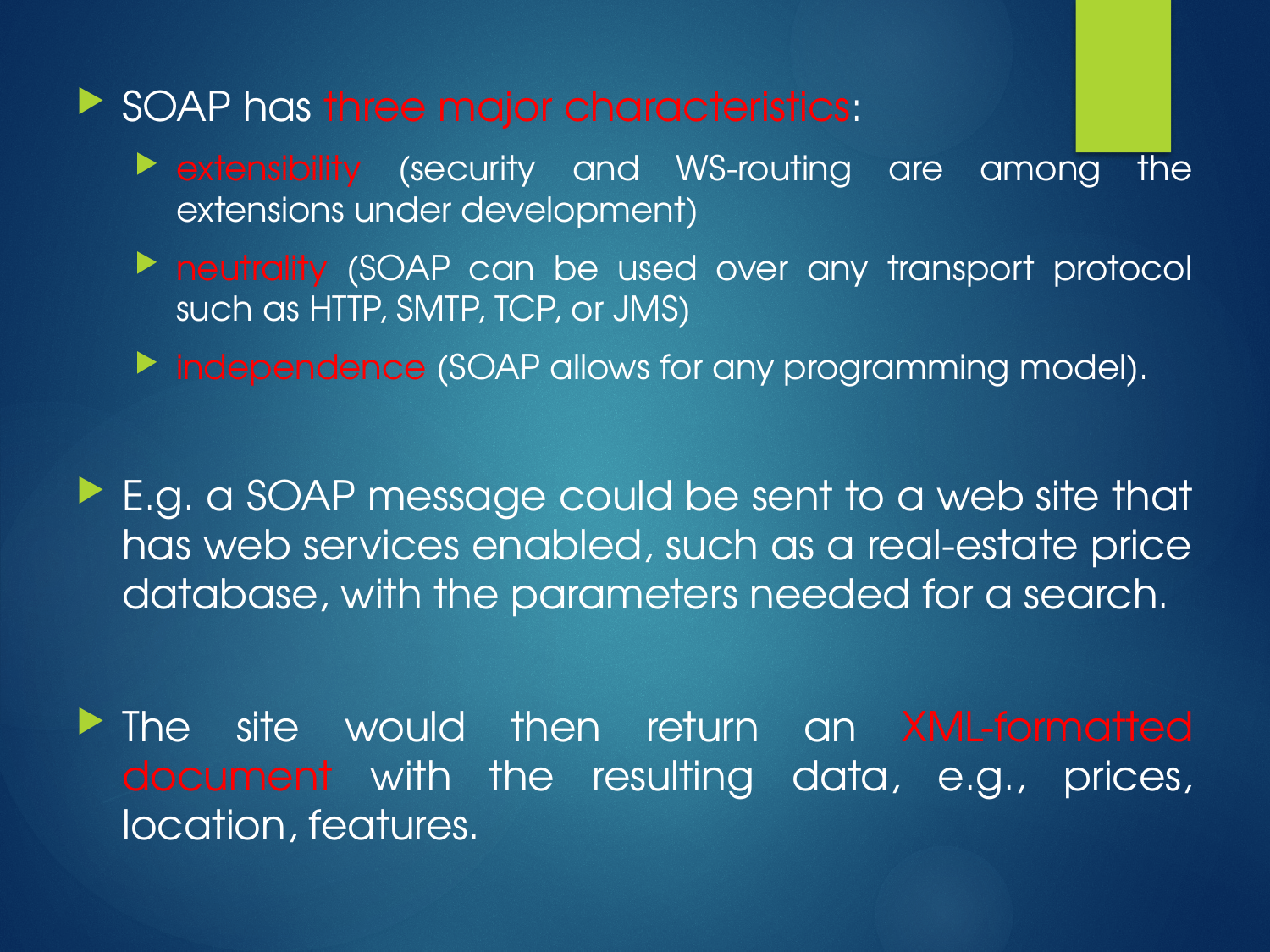

SOAP has three major characteristics:
extensibility (security and WS-routing are among the extensions under development)
neutrality (SOAP can be used over any transport protocol such as HTTP, SMTP, TCP, or JMS)
independence (SOAP allows for any programming model).

E.g. a SOAP message could be sent to a web site that has web services enabled, such as a real-estate price database, with the parameters needed for a search.

The site would then return an XML-formatted document with the resulting data, e.g., prices, location, features.